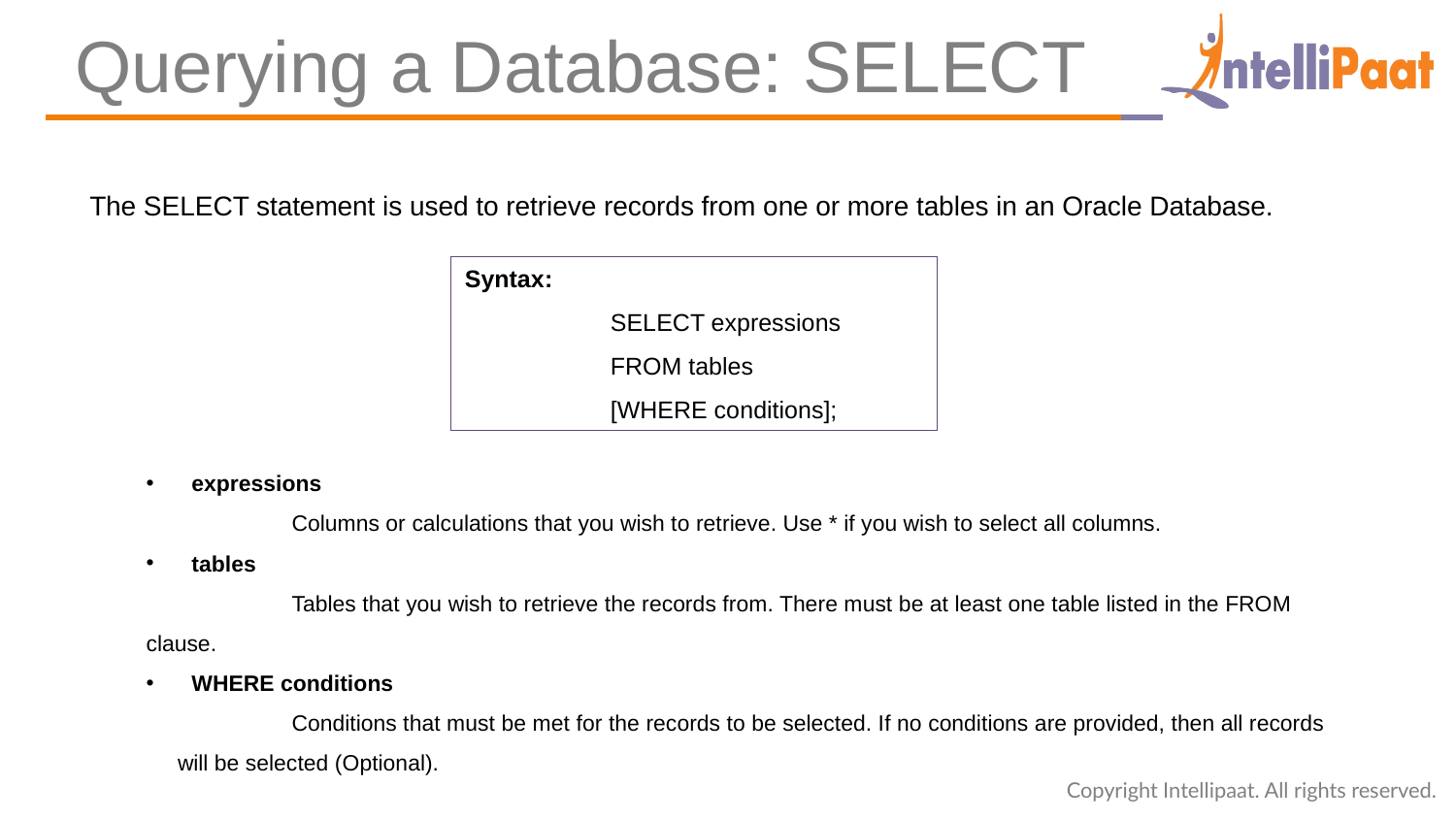

Querying a Database: SELECT
The SELECT statement is used to retrieve records from one or more tables in an Oracle Database.
Syntax:
	SELECT expressions
	FROM tables
	[WHERE conditions];
expressions
	Columns or calculations that you wish to retrieve. Use * if you wish to select all columns.
tables
	Tables that you wish to retrieve the records from. There must be at least one table listed in the FROM 	clause.
WHERE conditions
	Conditions that must be met for the records to be selected. If no conditions are provided, then all records          will be selected (Optional).